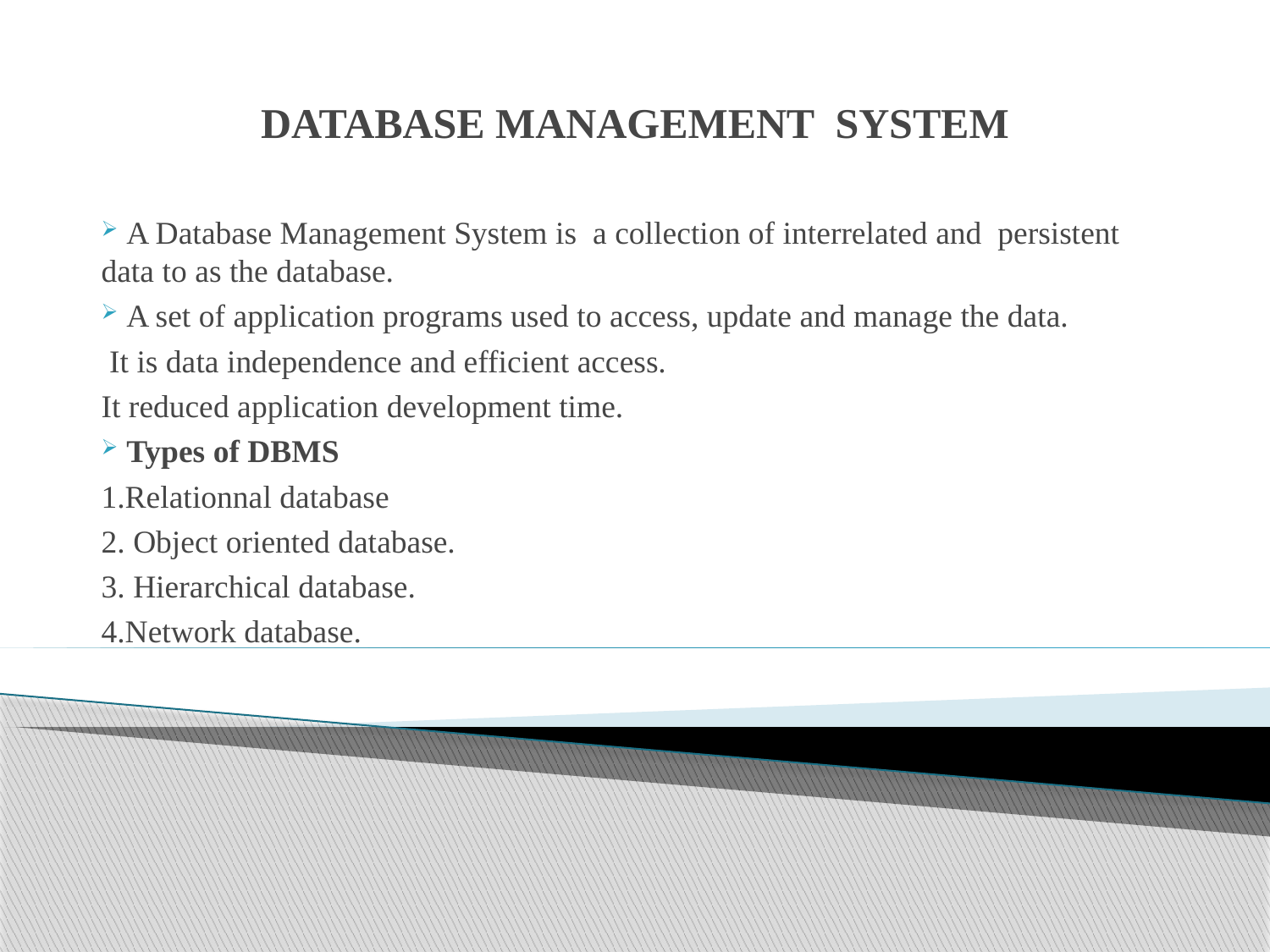

# DATABASE MANAGEMENT  SYSTEM
 A Database Management System is  a collection of interrelated and  persistent data to as the database.
 A set of application programs used to access, update and manage the data.
 It is data independence and efficient access.
It reduced application development time.
 Types of DBMS
1.Relationnal database
2. Object oriented database.
3. Hierarchical database.
4.Network database.